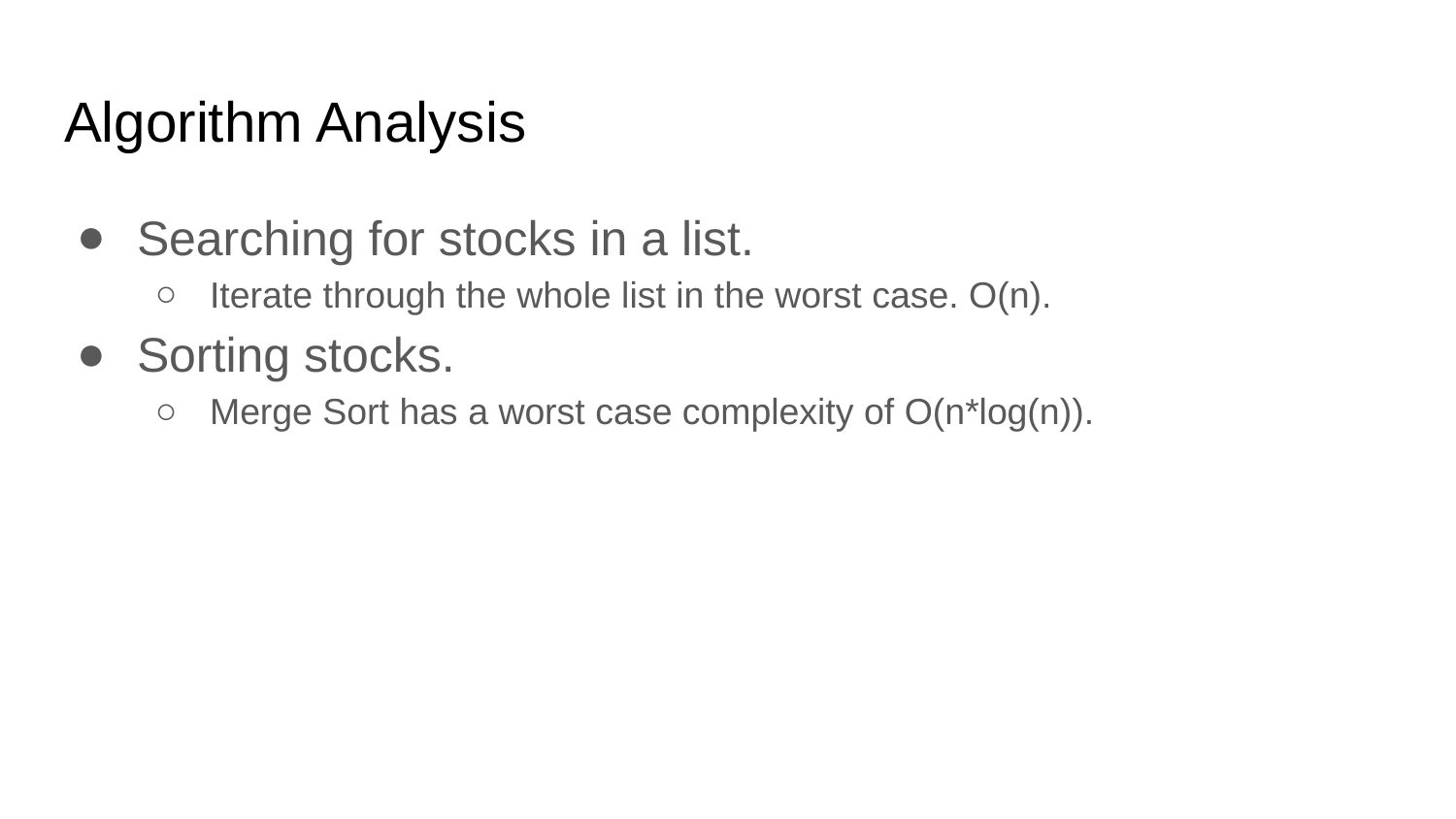

# Algorithm Analysis
Searching for stocks in a list.
Iterate through the whole list in the worst case. O(n).
Sorting stocks.
Merge Sort has a worst case complexity of O(n*log(n)).